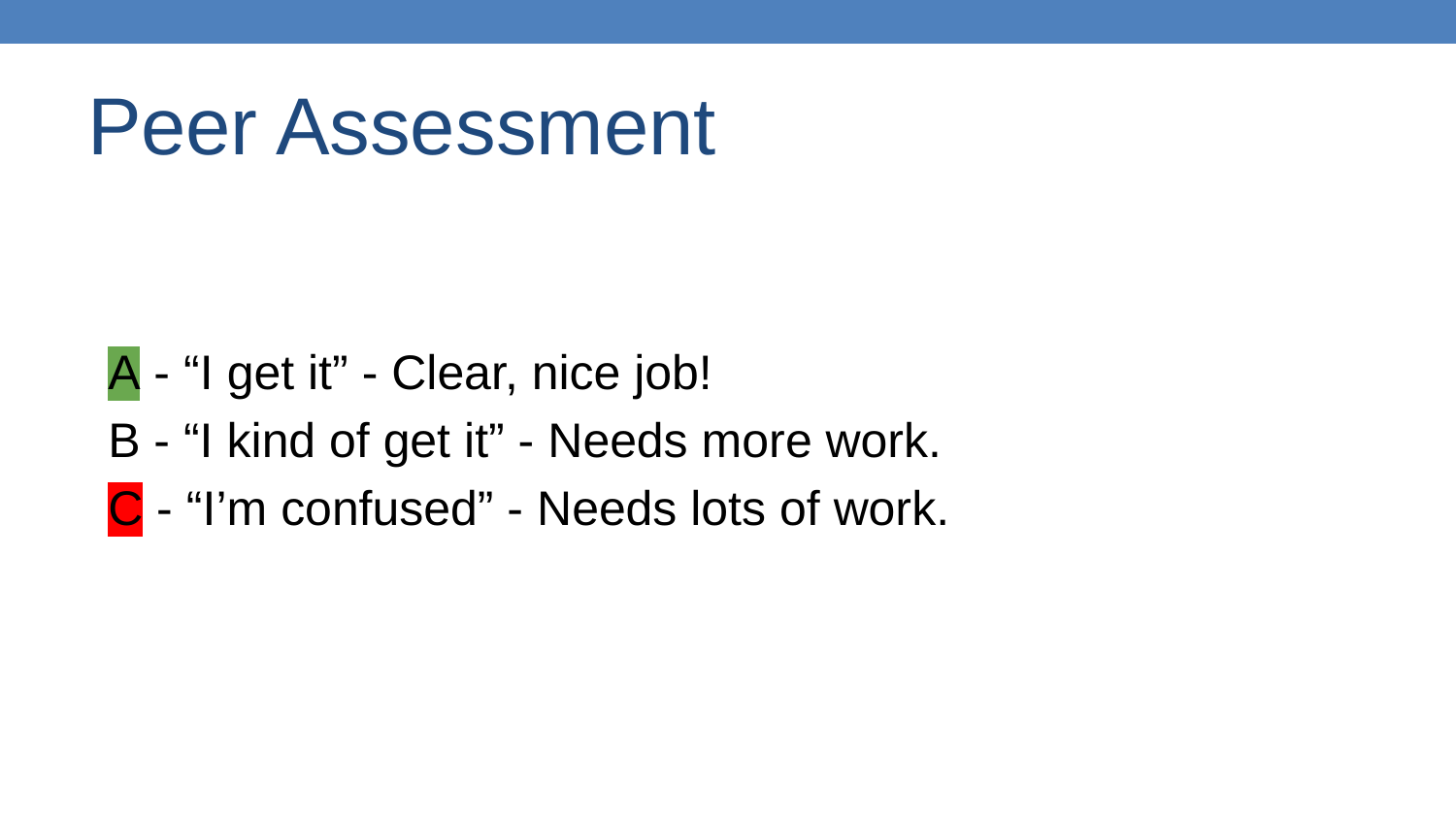

# Peer Assessment

A - “I get it” - Clear, nice job!
B - “I kind of get it” - Needs more work.
C - “I’m confused” - Needs lots of work.